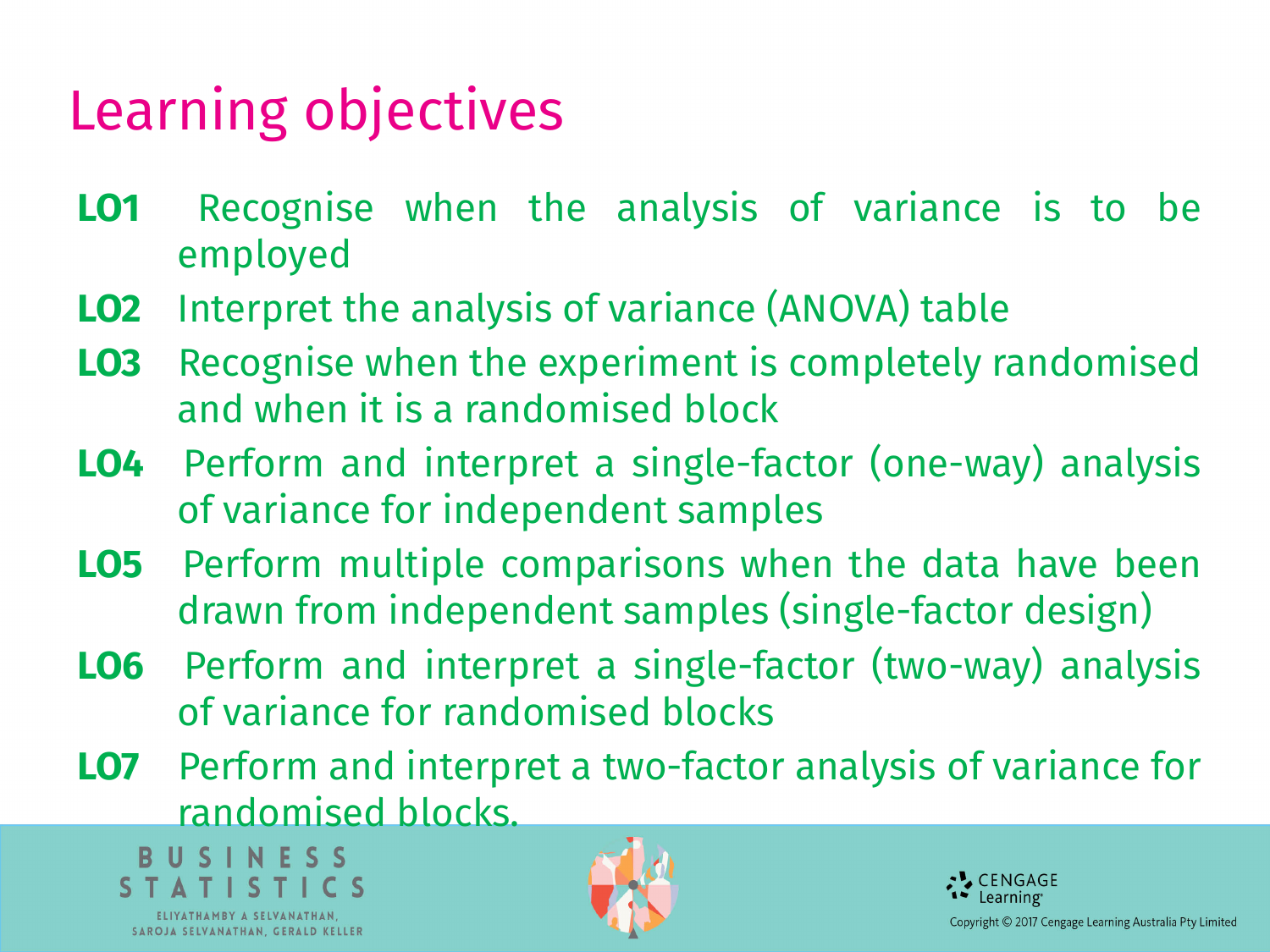

# Learning objectives
LO1 	Recognise when the analysis of variance is to be employed
LO2 	Interpret the analysis of variance (ANOVA) table
LO3 	Recognise when the experiment is completely randomised and when it is a randomised block
LO4 	Perform and interpret a single-factor (one-way) analysis of variance for independent samples
LO5 	Perform multiple comparisons when the data have been drawn from independent samples (single-factor design)
LO6 	Perform and interpret a single-factor (two-way) analysis of variance for randomised blocks
LO7 	Perform and interpret a two-factor analysis of variance for randomised blocks.